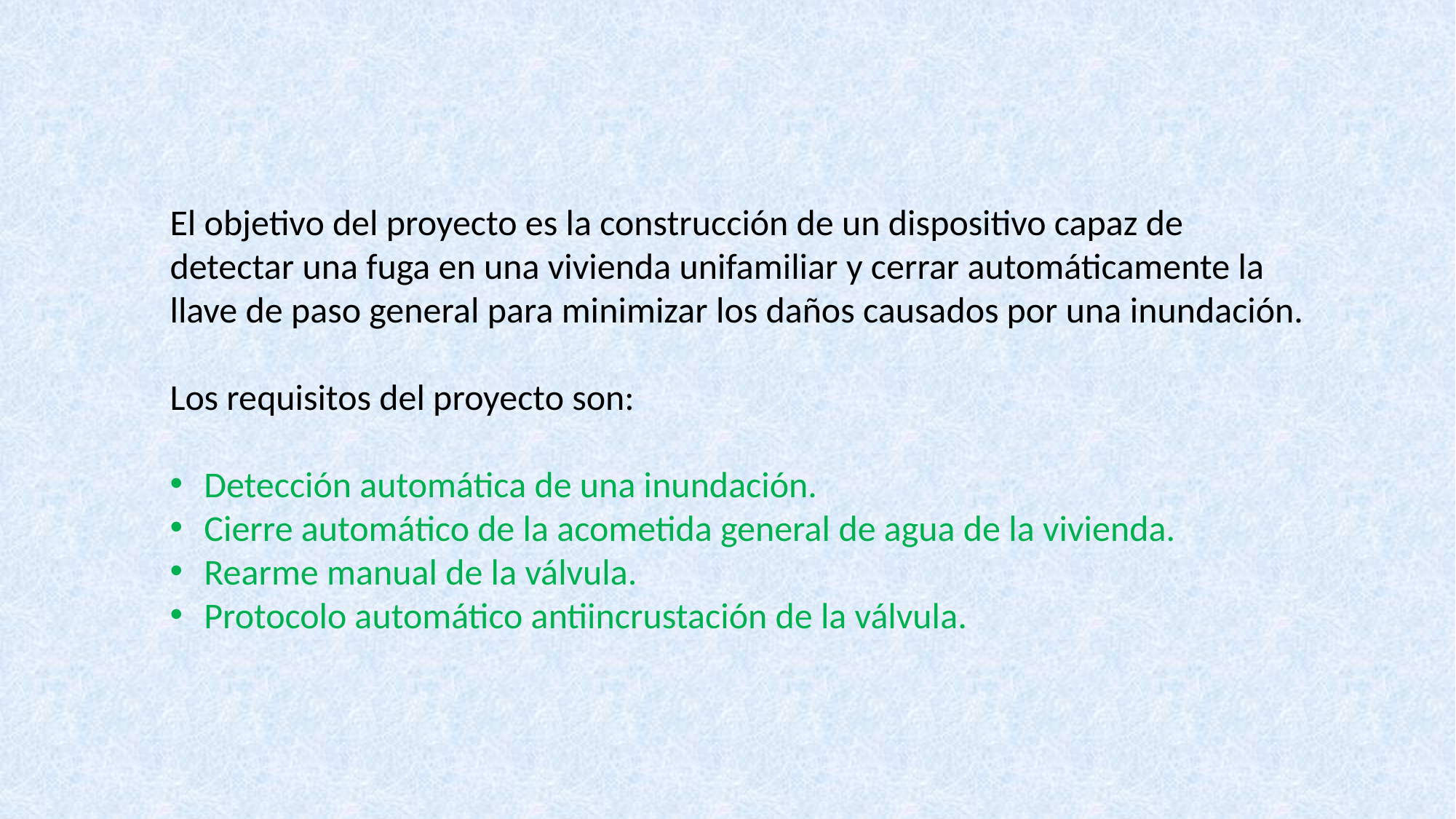

El objetivo del proyecto es la construcción de un dispositivo capaz de detectar una fuga en una vivienda unifamiliar y cerrar automáticamente la llave de paso general para minimizar los daños causados por una inundación.

Los requisitos del proyecto son:

Detección automática de una inundación.
Cierre automático de la acometida general de agua de la vivienda.
Rearme manual de la válvula.
Protocolo automático antiincrustación de la válvula.